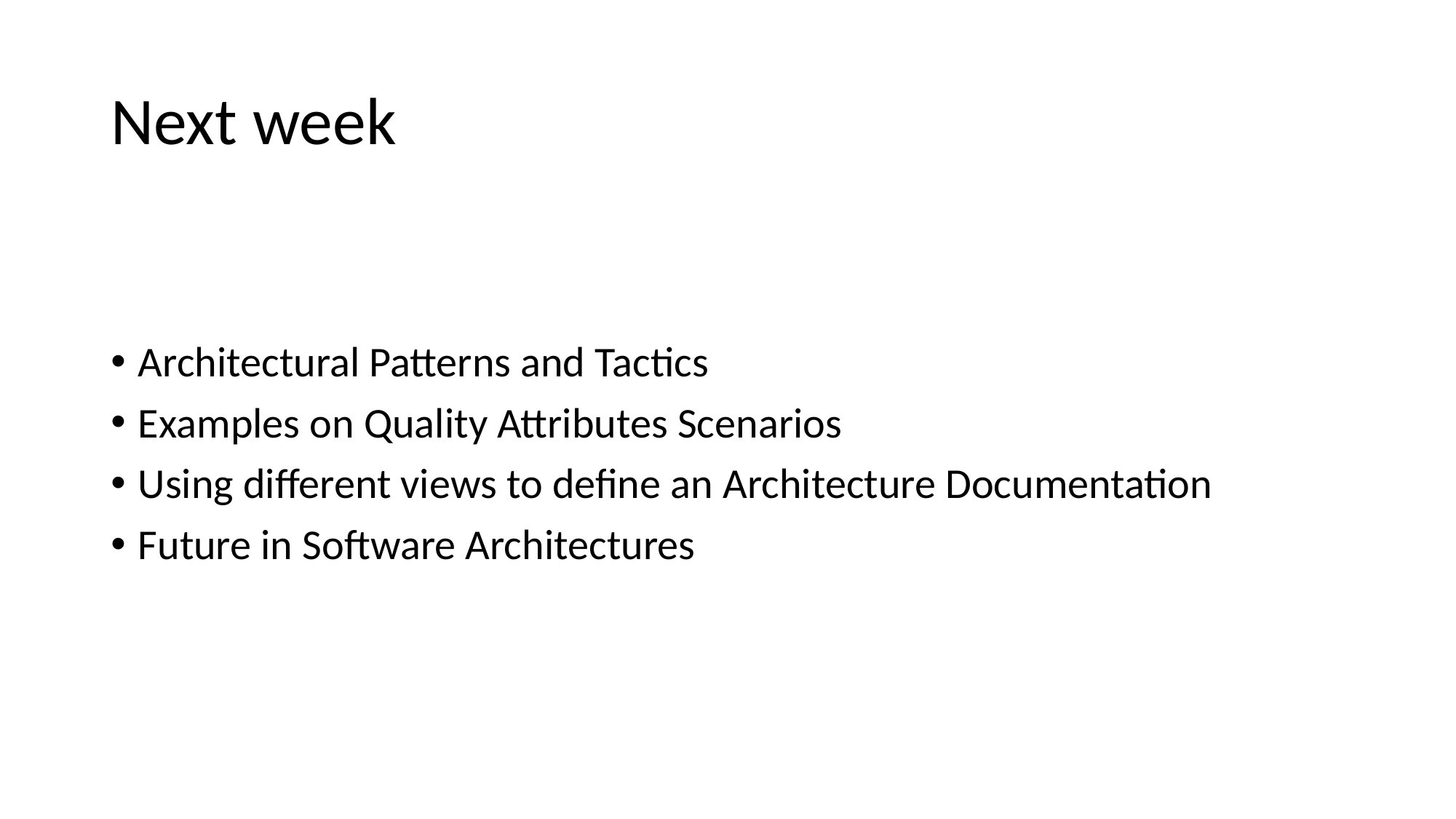

# Next week
Architectural Patterns and Tactics
Examples on Quality Attributes Scenarios
Using different views to define an Architecture Documentation
Future in Software Architectures